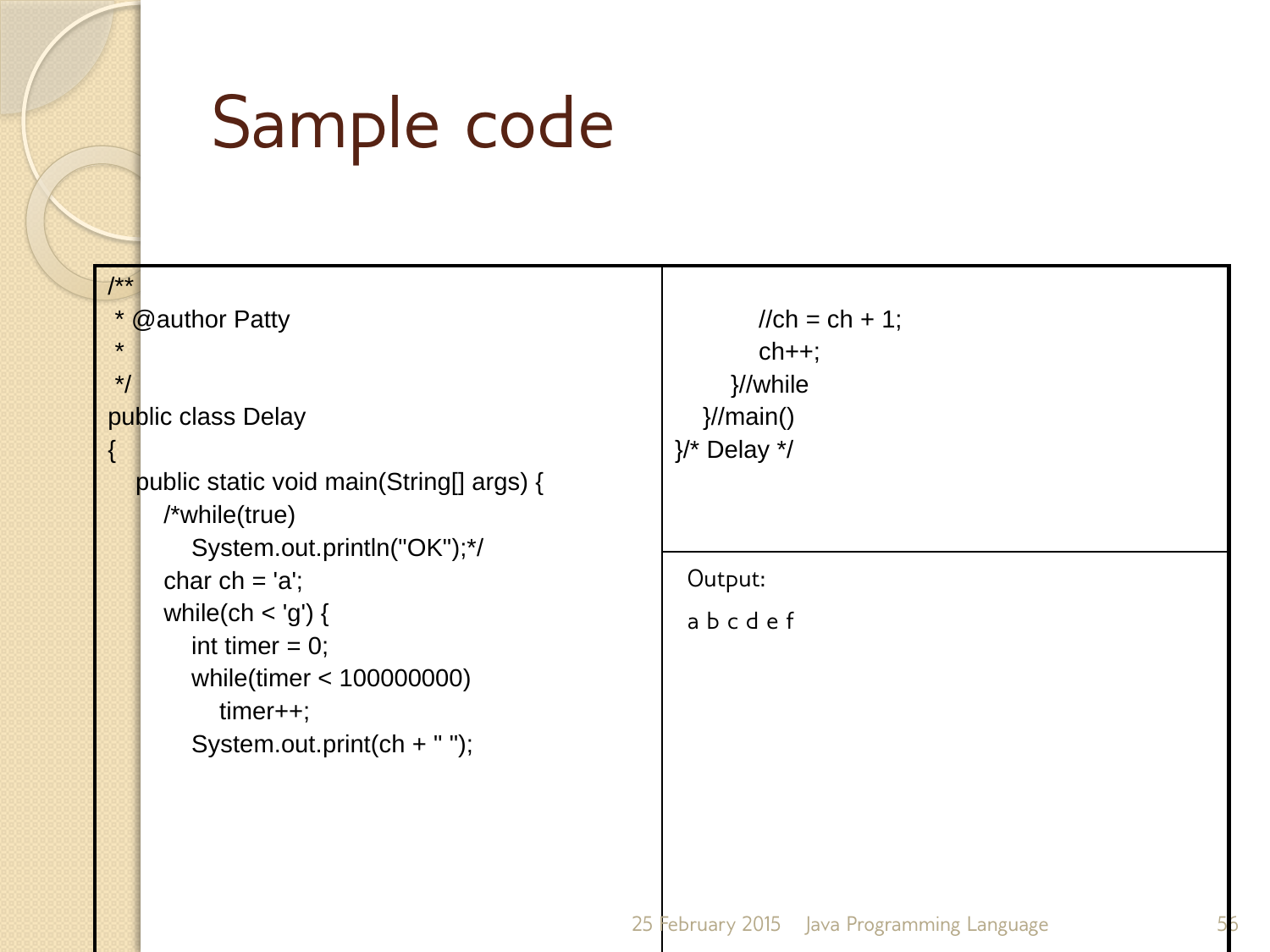

# Sample code
| /\*\* \* @author Patty \* \*/ public class Delay { public static void main(String[] args) { /\*while(true) System.out.println("OK");\*/ char ch = 'a'; while(ch < 'g') { int timer = 0; while(timer < 100000000) timer++; System.out.print(ch + " "); | //ch = ch + 1; ch++; }//while }//main() }/\* Delay \*/ |
| --- | --- |
|  |  |
Output:
a b c d e f
25 February 2015
Java Programming Language
56